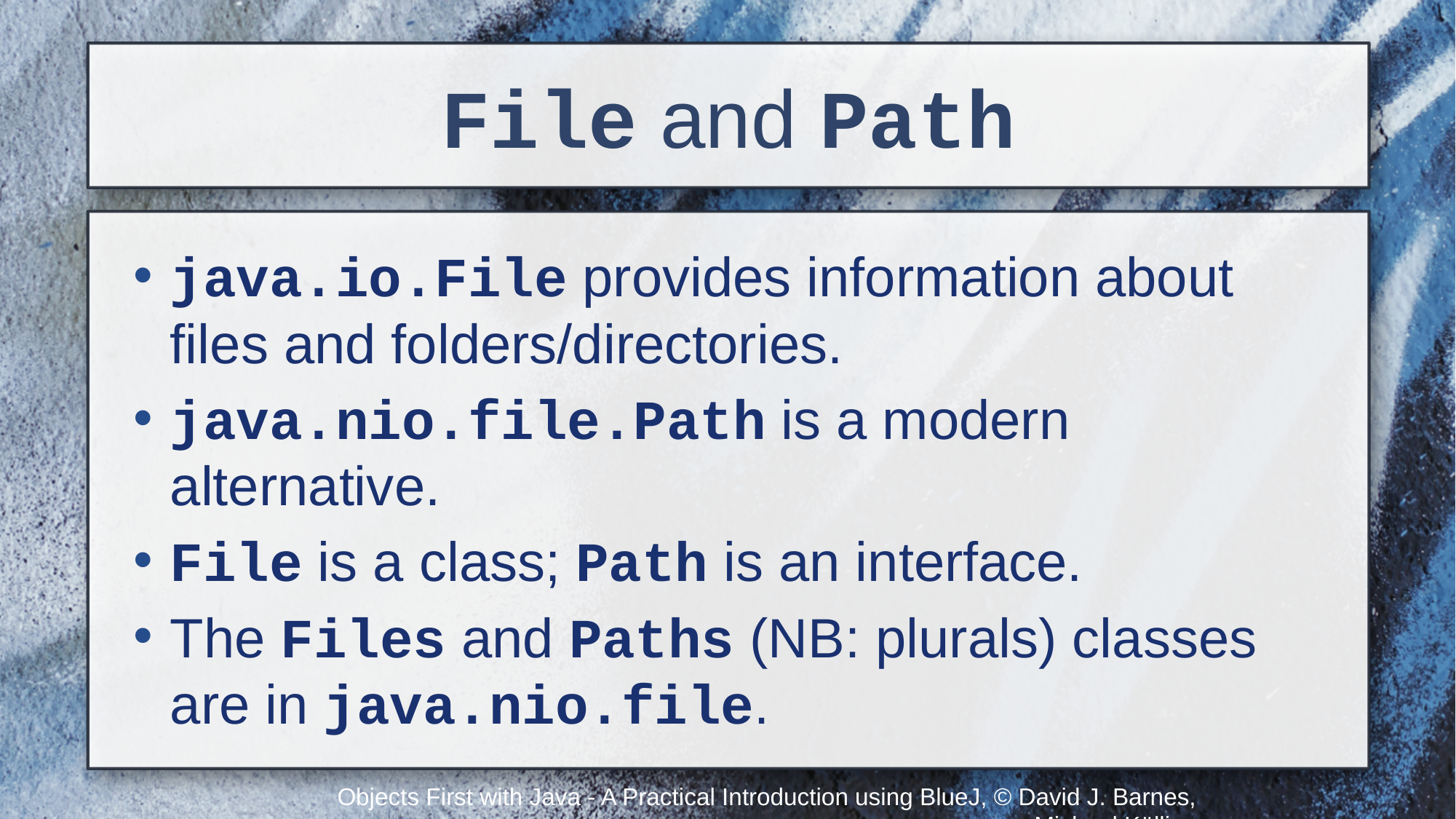

# File and Path
java.io.File provides information about files and folders/directories.
java.nio.file.Path is a modern alternative.
File is a class; Path is an interface.
The Files and Paths (NB: plurals) classes are in java.nio.file.